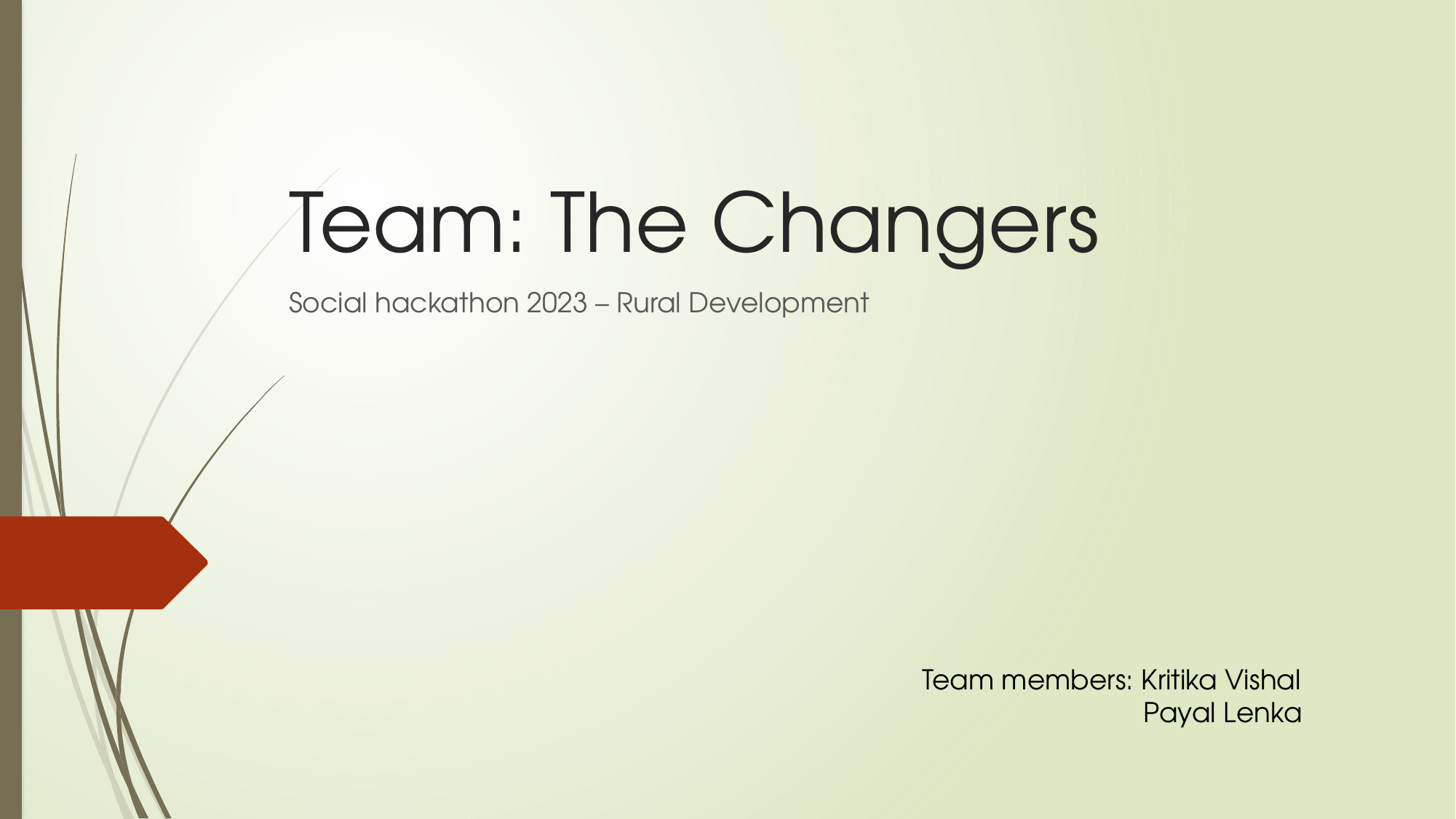

# Team: The Changers
Social hackathon 2023 – Rural Development
Team members: Kritika Vishal
                             Payal Lenka